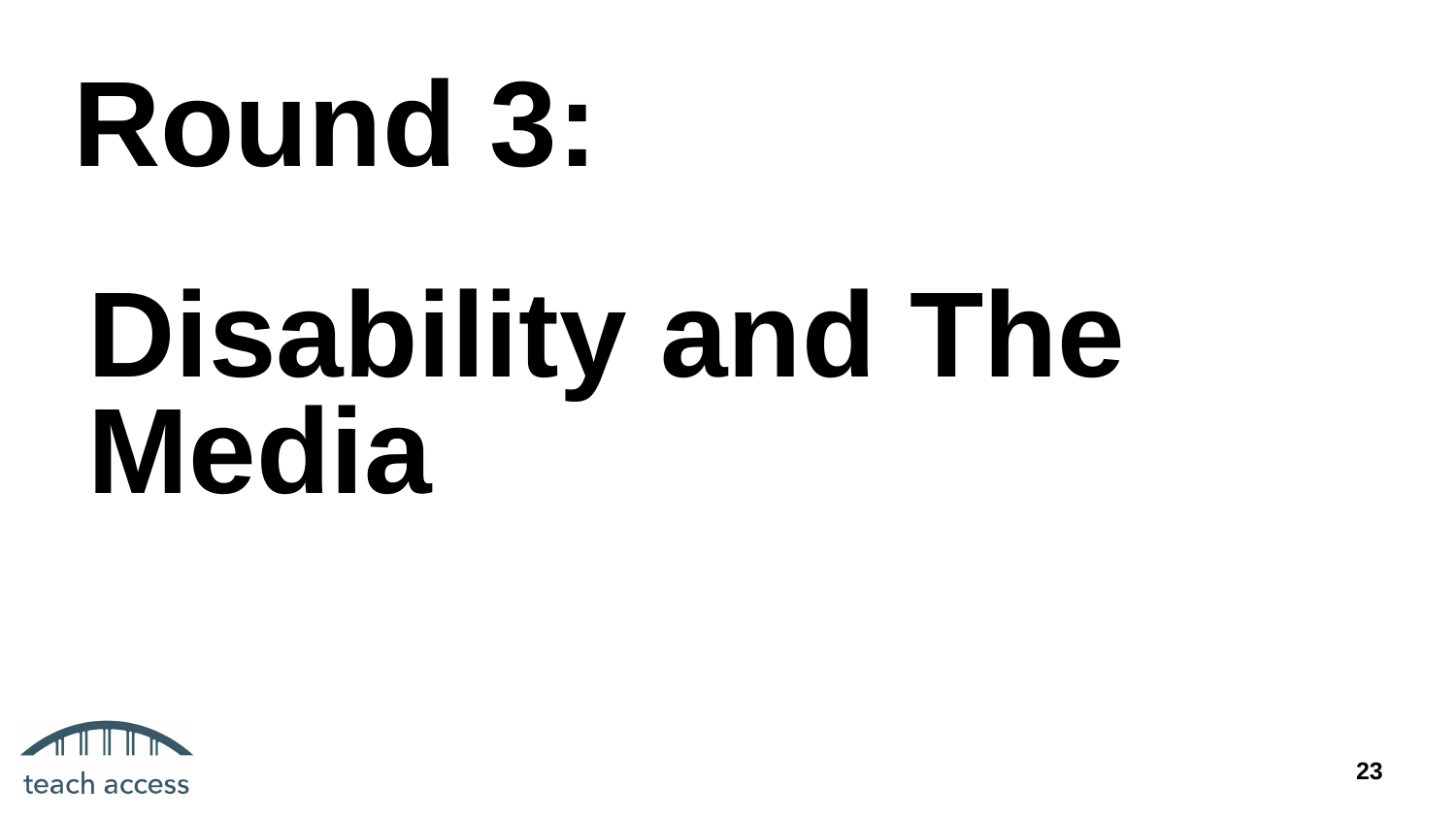

# Round 3:
Disability and The Media
23